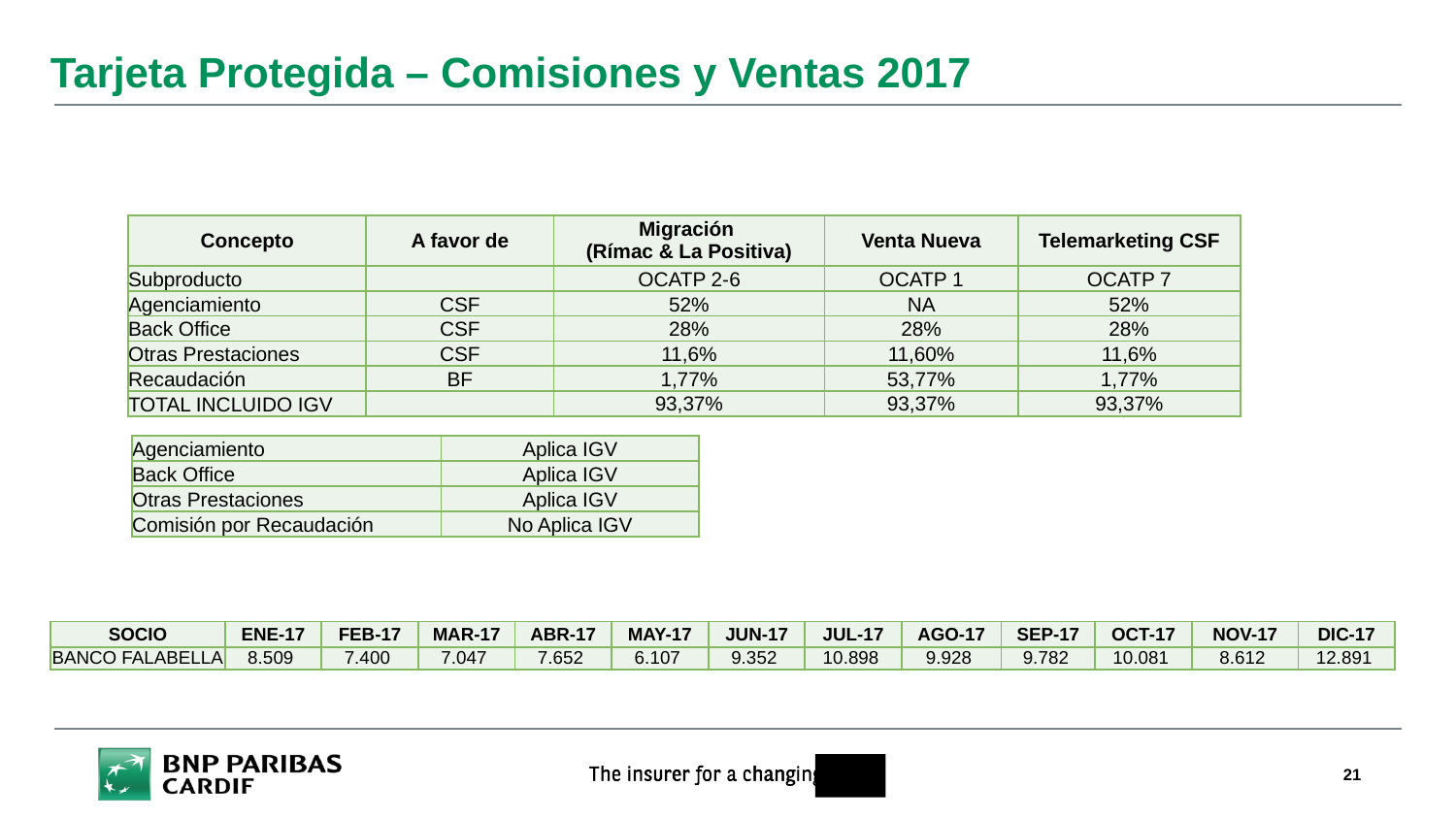

Tarjeta Protegida – Comisiones y Ventas 2017
Tarjeta Protegida: Contrato por 2 años (2018 - 2020)

Comisión: 93.37%
| Concepto | A favor de | Migración (Rímac & La Positiva) | Venta Nueva | Telemarketing CSF |
| --- | --- | --- | --- | --- |
| Subproducto |  | OCATP 2-6 | OCATP 1 | OCATP 7 |
| Agenciamiento | CSF | 52% | NA | 52% |
| Back Office | CSF | 28% | 28% | 28% |
| Otras Prestaciones | CSF | 11,6% | 11,60% | 11,6% |
| Recaudación | BF | 1,77% | 53,77% | 1,77% |
| TOTAL INCLUIDO IGV |  | 93,37% | 93,37% | 93,37% |
| Agenciamiento | Aplica IGV |
| --- | --- |
| Back Office | Aplica IGV |
| Otras Prestaciones | Aplica IGV |
| Comisión por Recaudación | No Aplica IGV |
Ventas 2017:
| SOCIO | ENE-17 | FEB-17 | MAR-17 | ABR-17 | MAY-17 | JUN-17 | JUL-17 | AGO-17 | SEP-17 | OCT-17 | NOV-17 | DIC-17 |
| --- | --- | --- | --- | --- | --- | --- | --- | --- | --- | --- | --- | --- |
| BANCO FALABELLA | 8.509 | 7.400 | 7.047 | 7.652 | 6.107 | 9.352 | 10.898 | 9.928 | 9.782 | 10.081 | 8.612 | 12.891 |

21